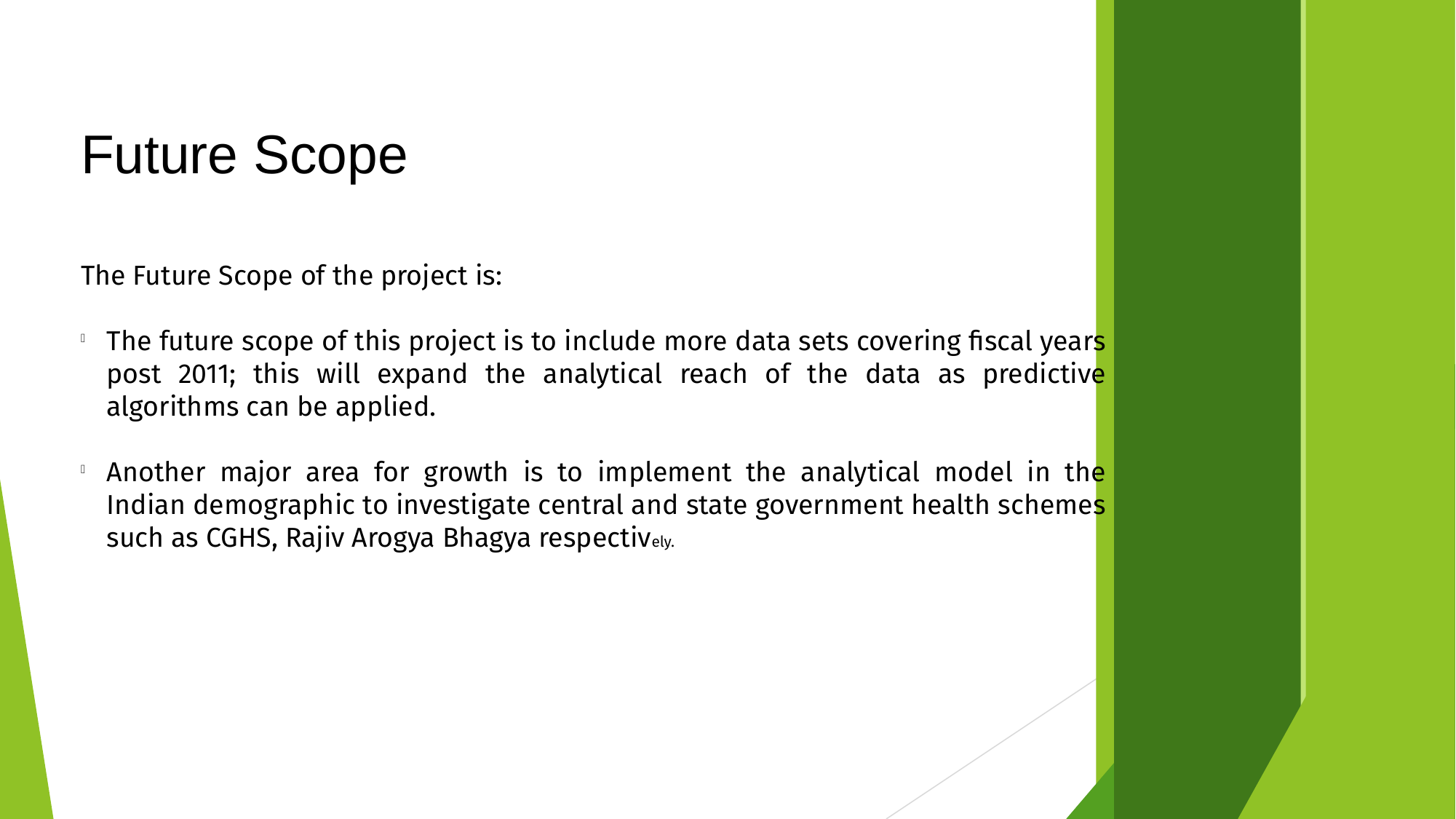

Future Scope
The Future Scope of the project is:

The future scope of this project is to include more data sets covering fiscal years post 2011; this will expand the analytical reach of the data as predictive algorithms can be applied.

Another major area for growth is to implement the analytical model in the Indian demographic to investigate central and state government health schemes such as CGHS, Rajiv Arogya Bhagya respectively.